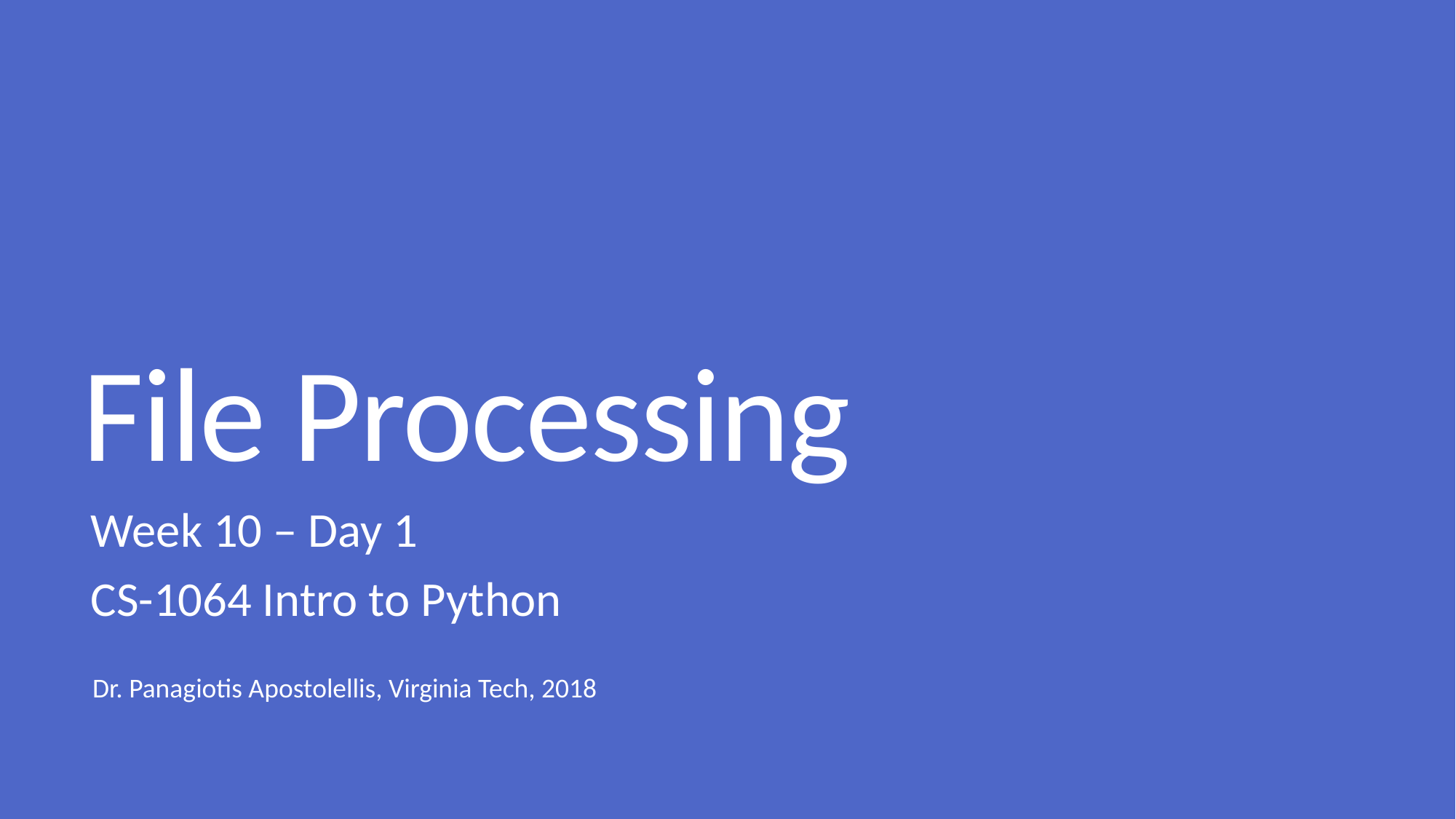

# File Processing
Week 10 – Day 1
CS-1064 Intro to Python
Dr. Panagiotis Apostolellis, Virginia Tech, 2018